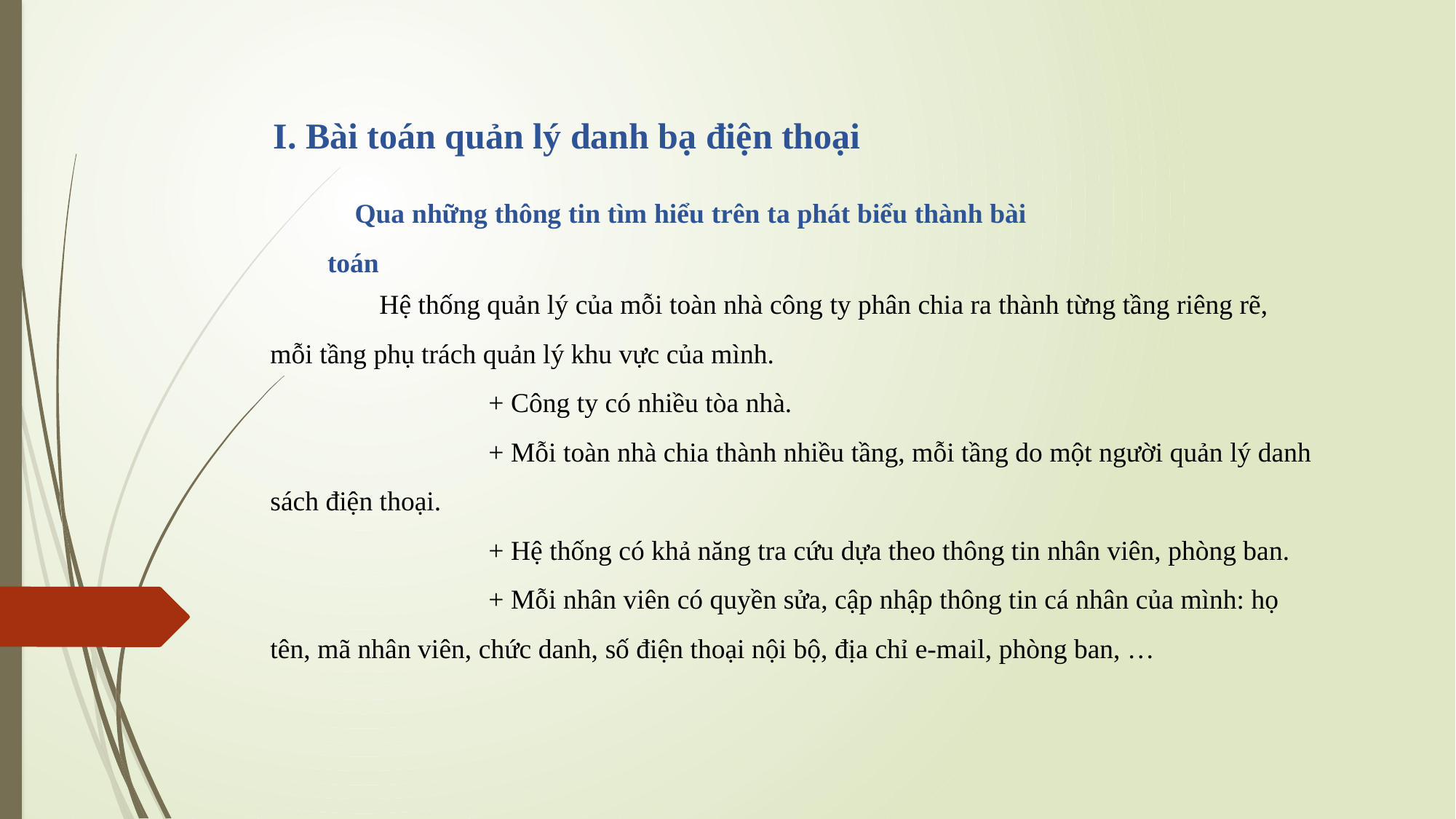

I. Bài toán quản lý danh bạ điện thoại
Qua những thông tin tìm hiểu trên ta phát biểu thành bài toán
	Hệ thống quản lý của mỗi toàn nhà công ty phân chia ra thành từng tầng riêng rẽ, mỗi tầng phụ trách quản lý khu vực của mình.
		+ Công ty có nhiều tòa nhà.
		+ Mỗi toàn nhà chia thành nhiều tầng, mỗi tầng do một người quản lý danh sách điện thoại.
		+ Hệ thống có khả năng tra cứu dựa theo thông tin nhân viên, phòng ban.
		+ Mỗi nhân viên có quyền sửa, cập nhập thông tin cá nhân của mình: họ tên, mã nhân viên, chức danh, số điện thoại nội bộ, địa chỉ e-mail, phòng ban, …